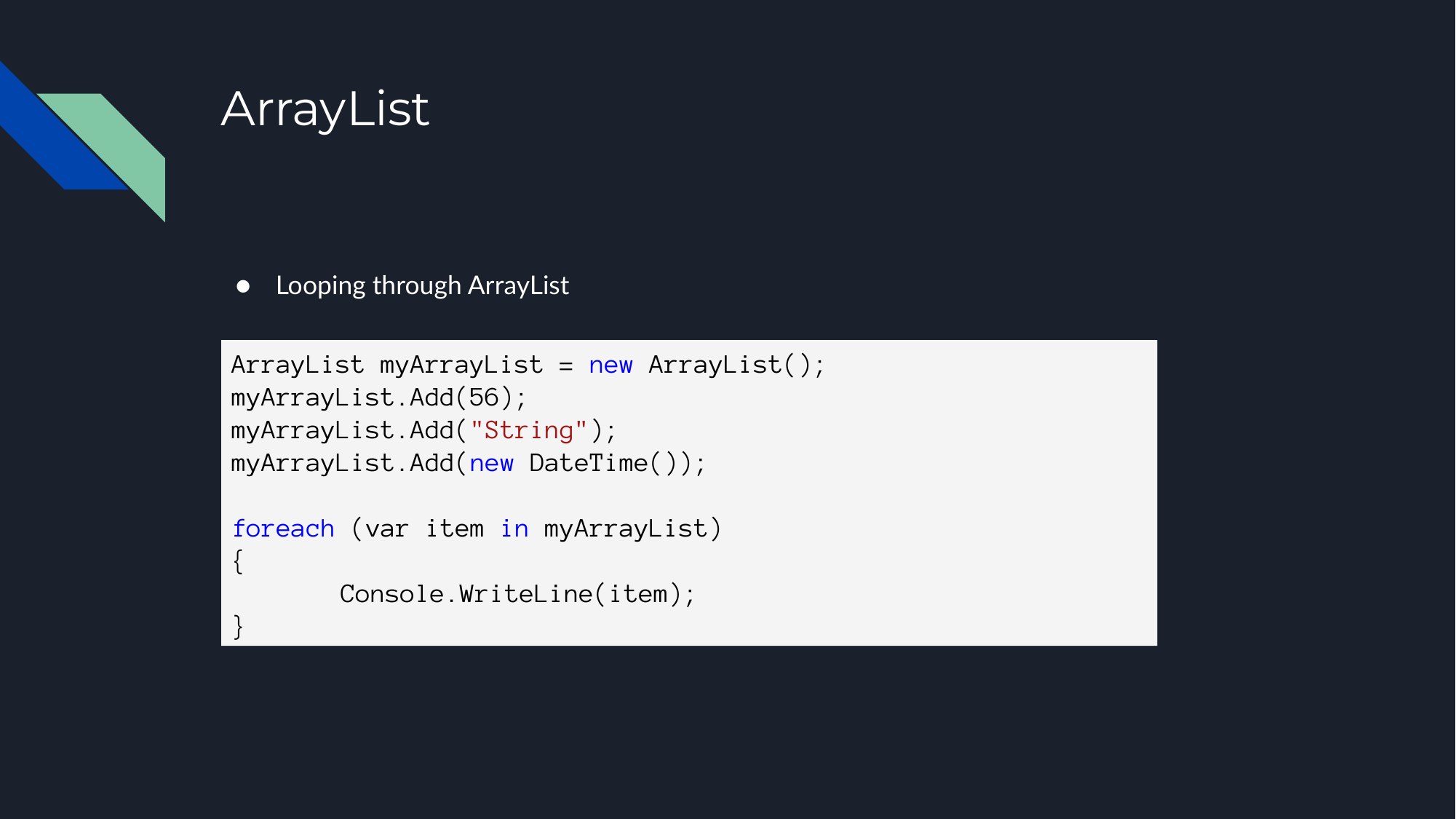

# ArrayList
Looping through ArrayList
ArrayList myArrayList = new ArrayList();
myArrayList.Add(56);
myArrayList.Add("String");
myArrayList.Add(new DateTime());

foreach (var item in myArrayList)
{
	Console.WriteLine(item);
}